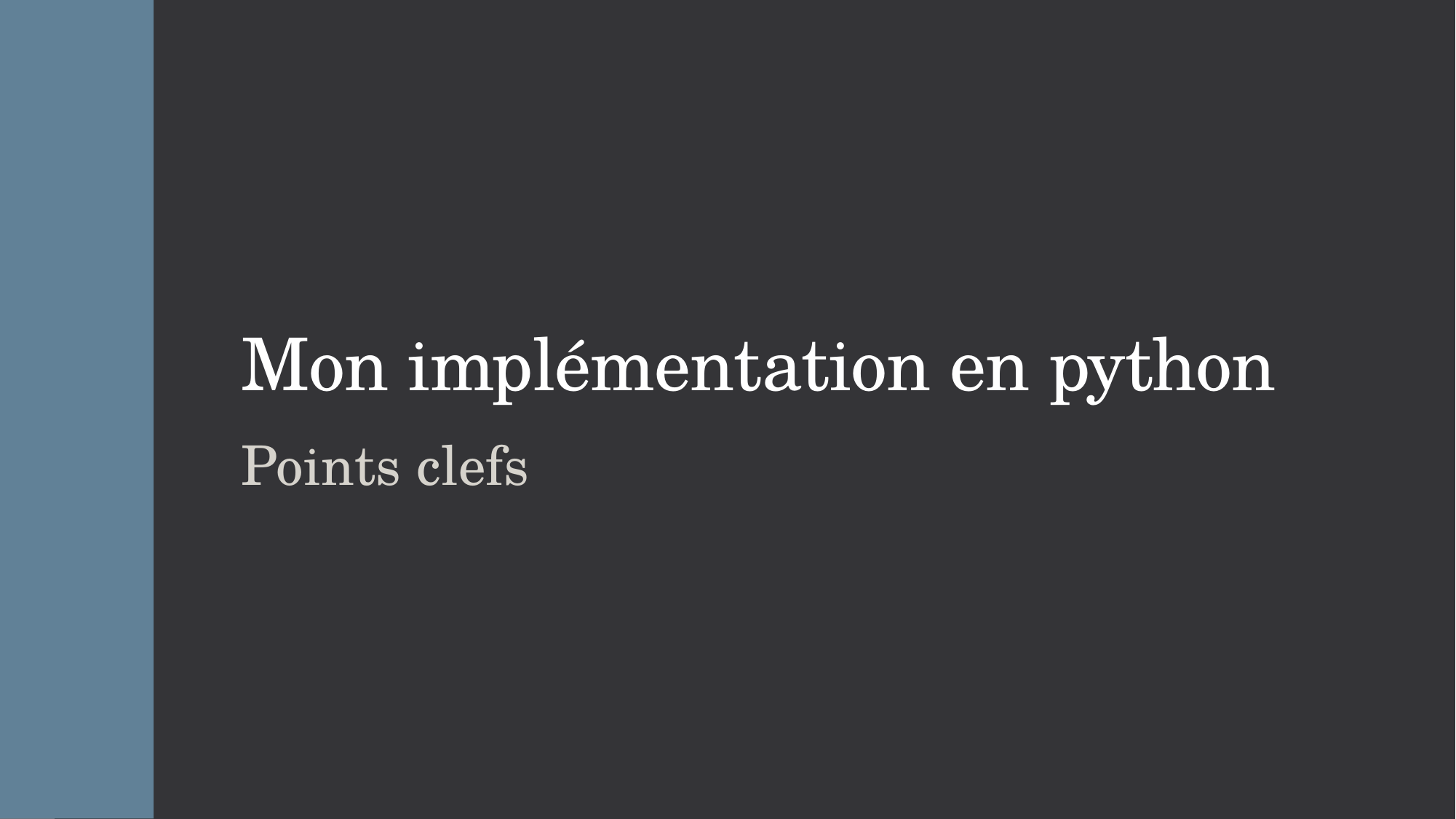

# Mon implémentation en python
Points clefs